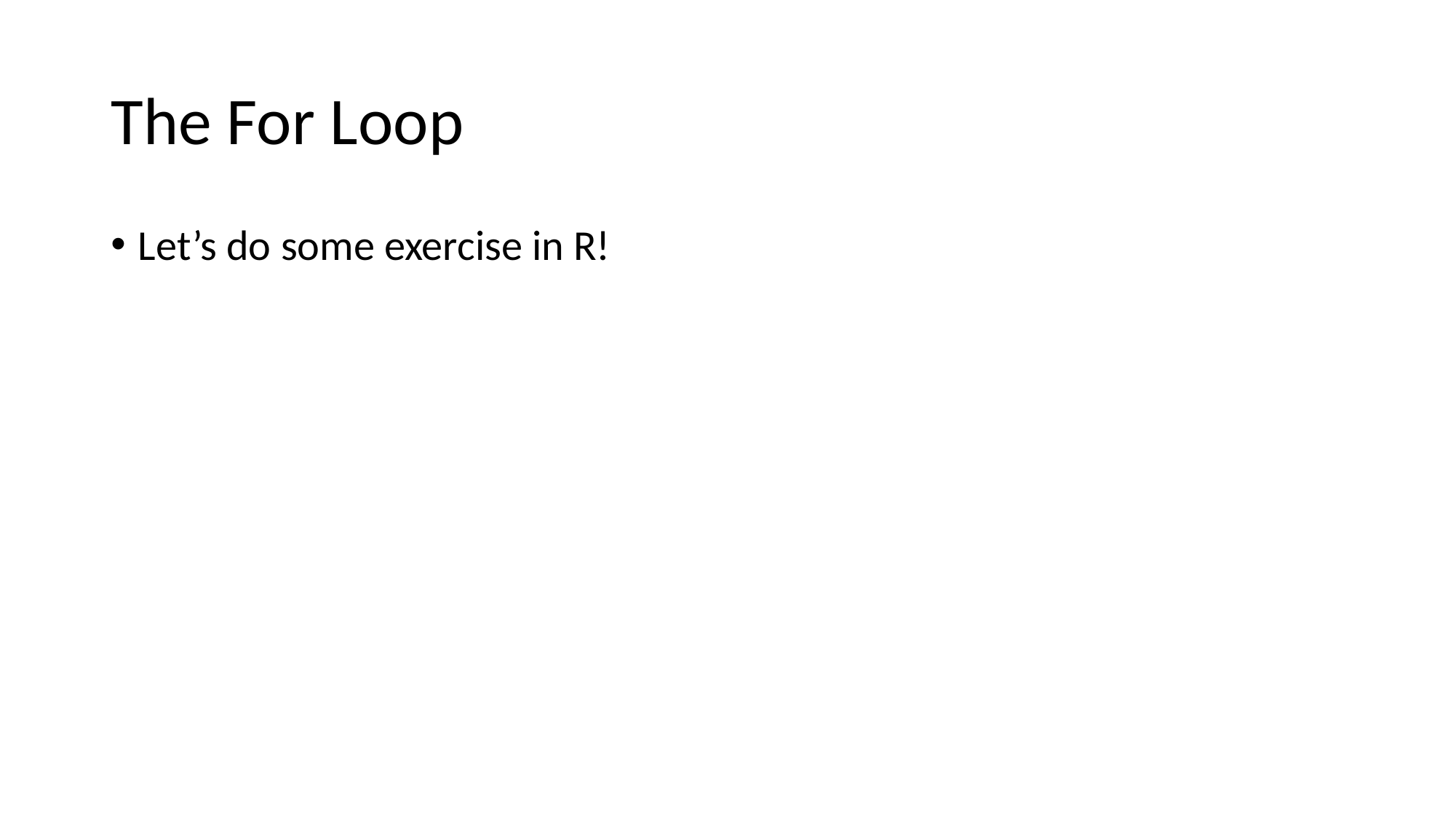

# The For Loop
Let’s do some exercise in R!